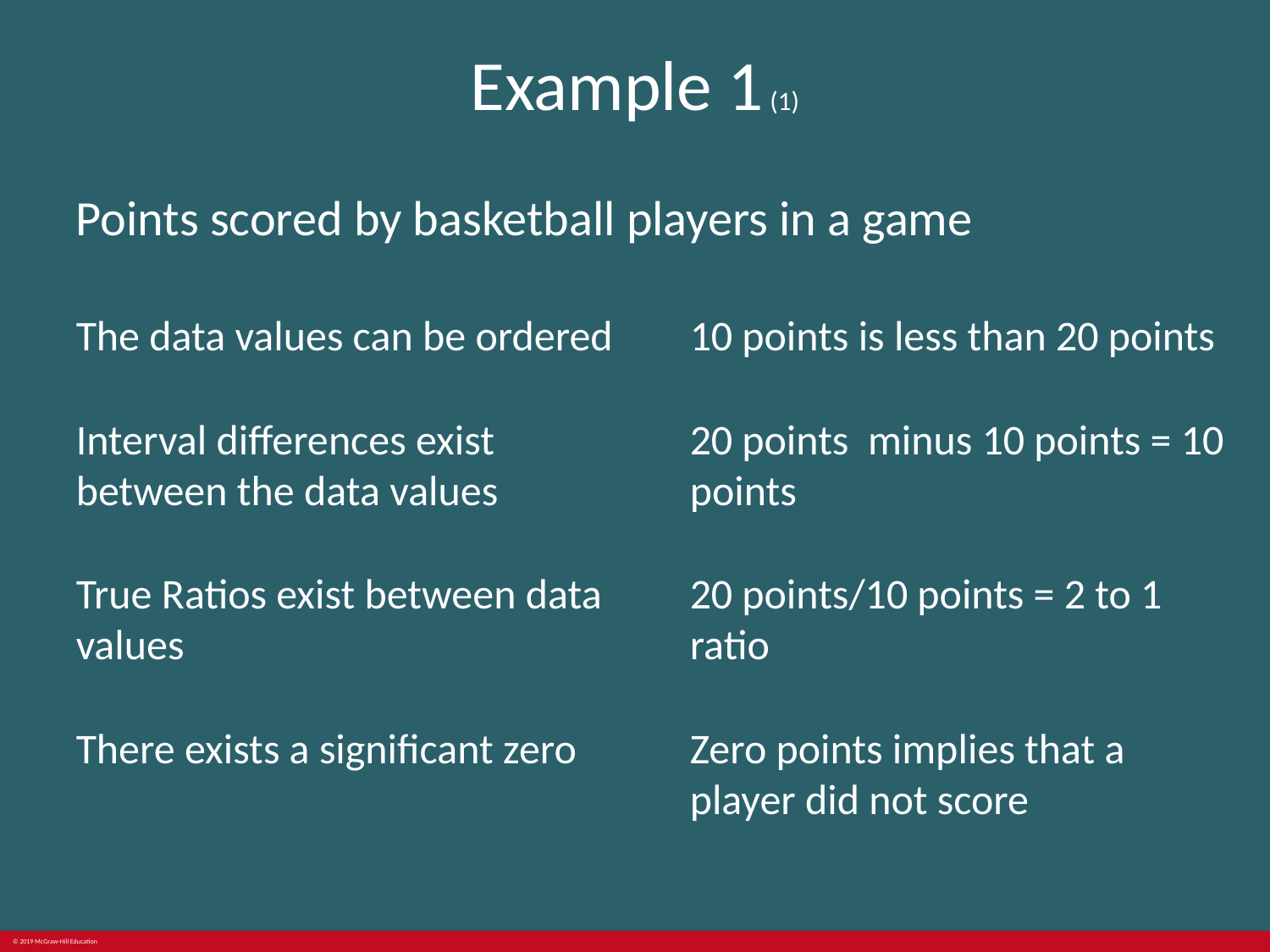

# Example 1 (1)
Points scored by basketball players in a game
The data values can be ordered
Interval differences exist between the data values
True Ratios exist between data values
There exists a significant zero
10 points is less than 20 points
20 points  minus 10 points = 10 points
20 points/10 points = 2 to 1 ratio
Zero points implies that a player did not score